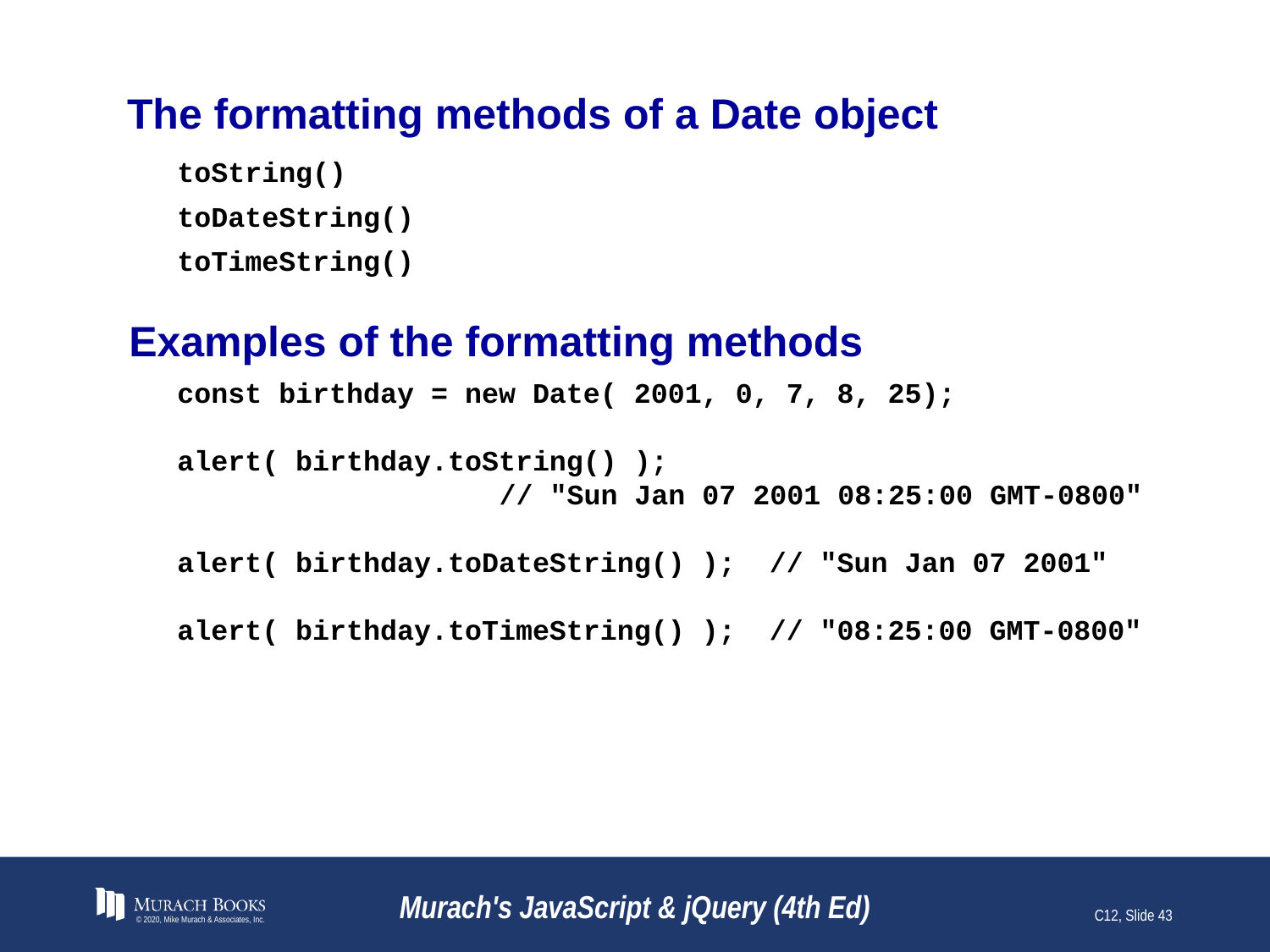

# The formatting methods of a Date object
toString()
toDateString()
toTimeString()
Examples of the formatting methods
const birthday = new Date( 2001, 0, 7, 8, 25);

alert( birthday.toString() );
                   // "Sun Jan 07 2001 08:25:00 GMT-0800"

alert( birthday.toDateString() );  // "Sun Jan 07 2001"

alert( birthday.toTimeString() );  // "08:25:00 GMT-0800"

© 2020, Mike Murach & Associates, Inc.
Murach's JavaScript & jQuery (4th Ed)

C12, Slide 43